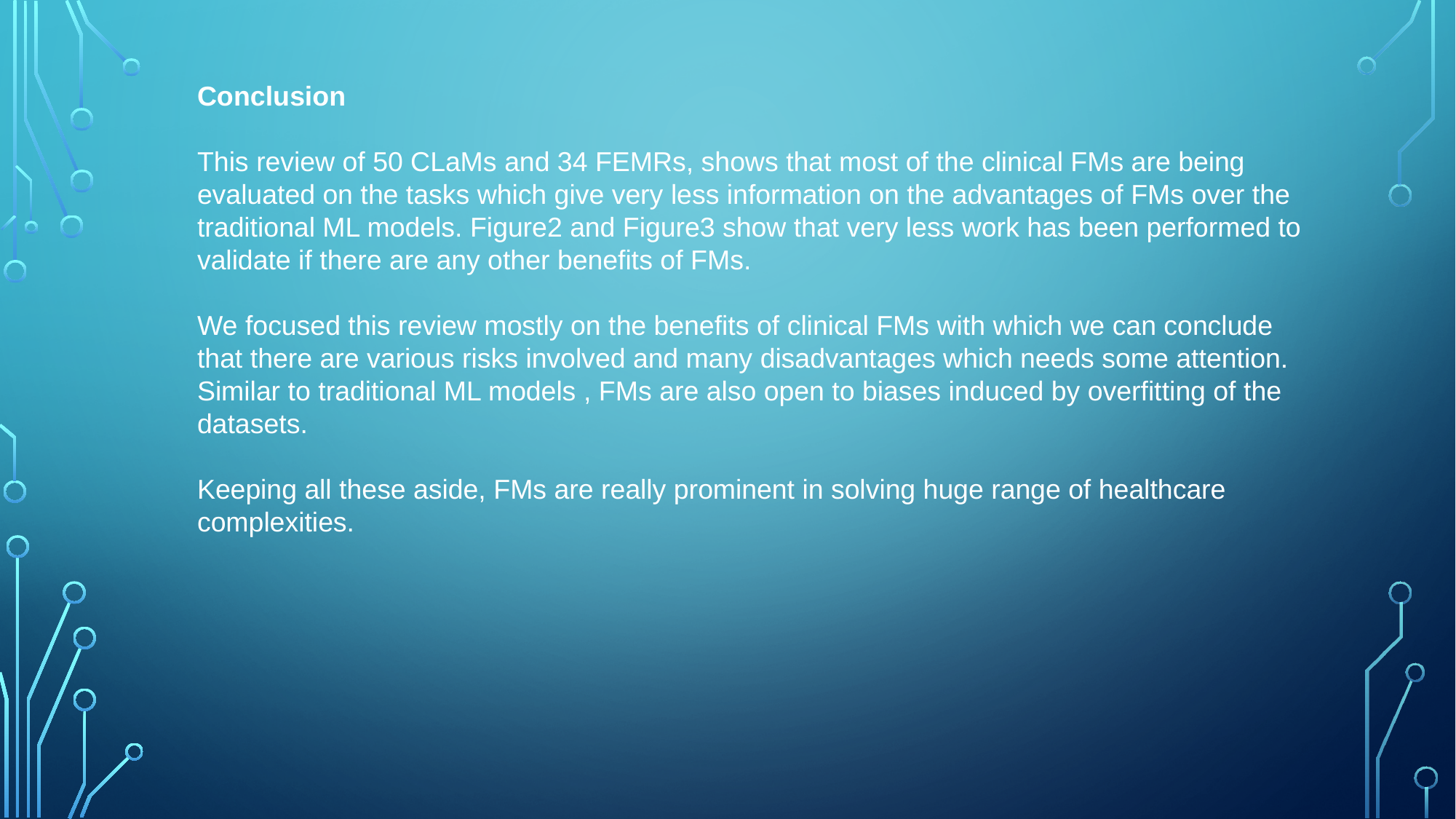

Conclusion

This review of 50 CLaMs and 34 FEMRs, shows that most of the clinical FMs are being evaluated on the tasks which give very less information on the advantages of FMs over the traditional ML models. Figure2 and Figure3 show that very less work has been performed to validate if there are any other benefits of FMs.

We focused this review mostly on the benefits of clinical FMs with which we can conclude that there are various risks involved and many disadvantages which needs some attention. Similar to traditional ML models , FMs are also open to biases induced by overfitting of the datasets.

Keeping all these aside, FMs are really prominent in solving huge range of healthcare complexities.